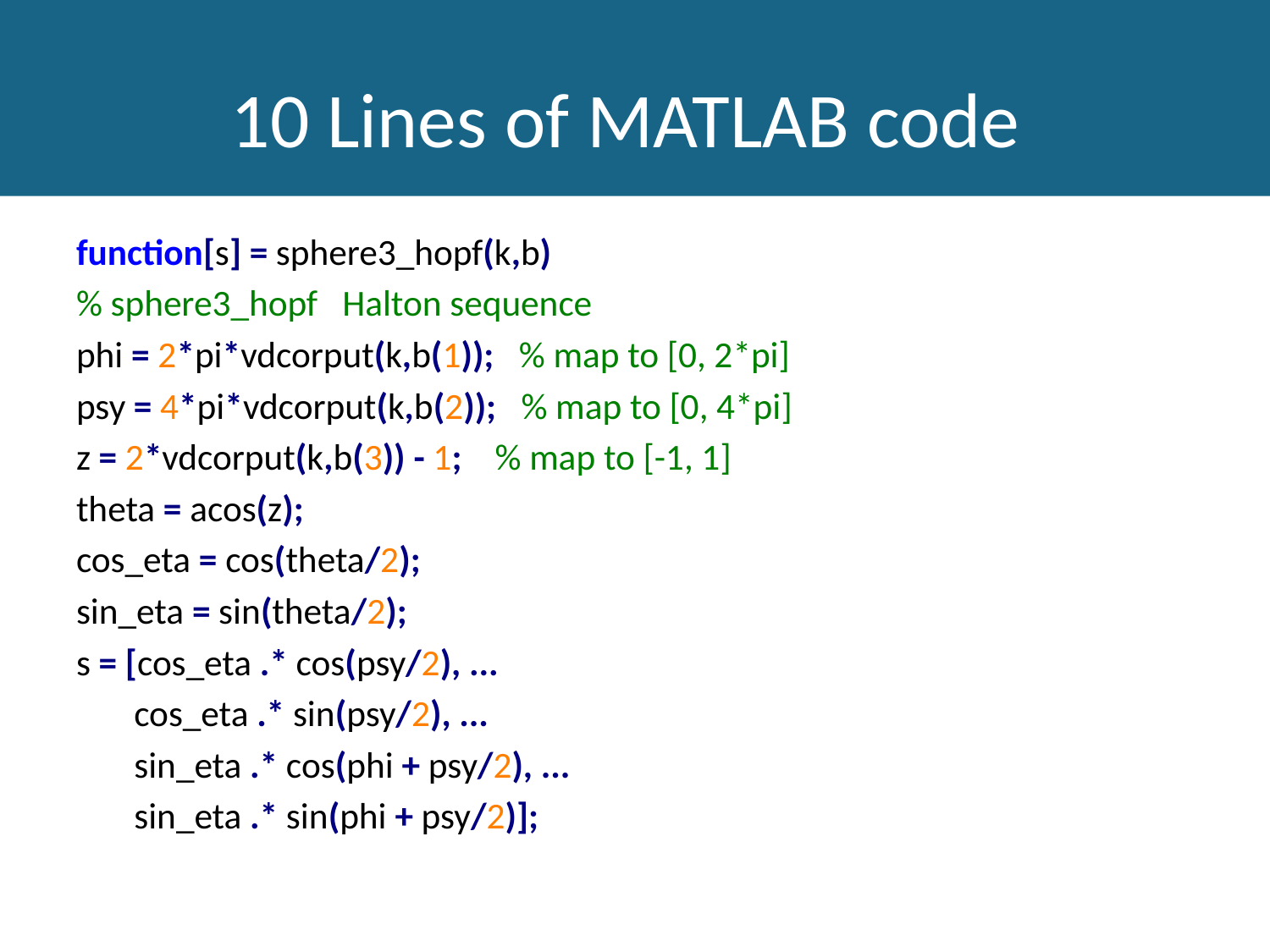

# 10 Lines of MATLAB code
function[s] = sphere3_hopf(k,b)
% sphere3_hopf   Halton sequence
phi = 2*pi*vdcorput(k,b(1));   % map to [0, 2*pi]
psy = 4*pi*vdcorput(k,b(2));   % map to [0, 4*pi]
z = 2*vdcorput(k,b(3)) - 1;    % map to [-1, 1]
theta = acos(z);
cos_eta = cos(theta/2);
sin_eta = sin(theta/2);
s = [cos_eta .* cos(psy/2), ...
       cos_eta .* sin(psy/2), ...
       sin_eta .* cos(phi + psy/2), ...
       sin_eta .* sin(phi + psy/2)];